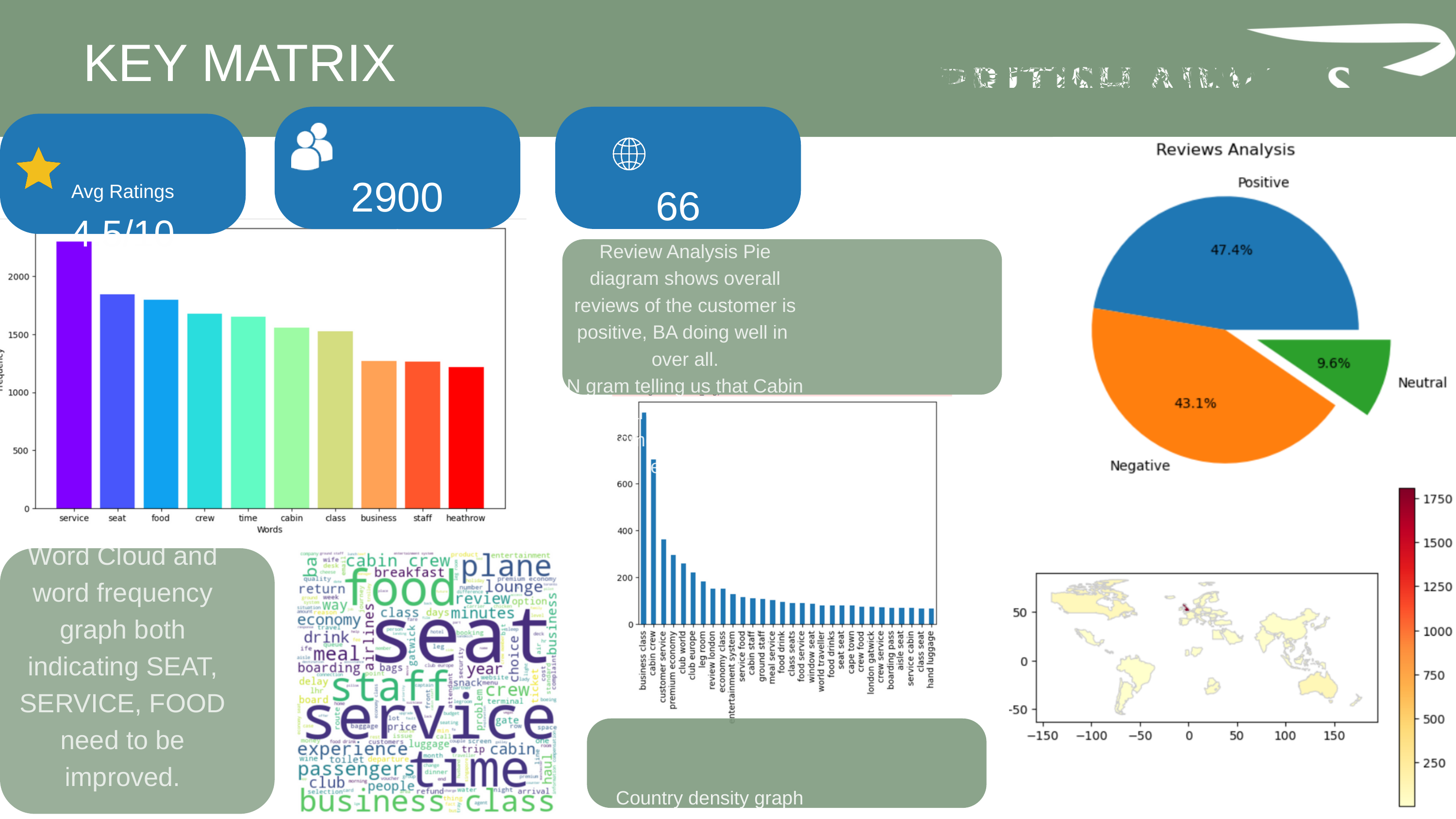

KEY MATRIX

 2900
Reviews
Collected

66
Countries

Avg Ratings
4.5/10

Review Analysis Pie diagram shows overall reviews of the customer is positive, BA doing well in  over all.
N gram telling us that Cabin  Crew are very helpful and customer service is well enough

Word Cloud and word frequency graph both indicating SEAT, SERVICE, FOOD need to be improved.

Country density graph clearly indicating the Company is totally based on UK